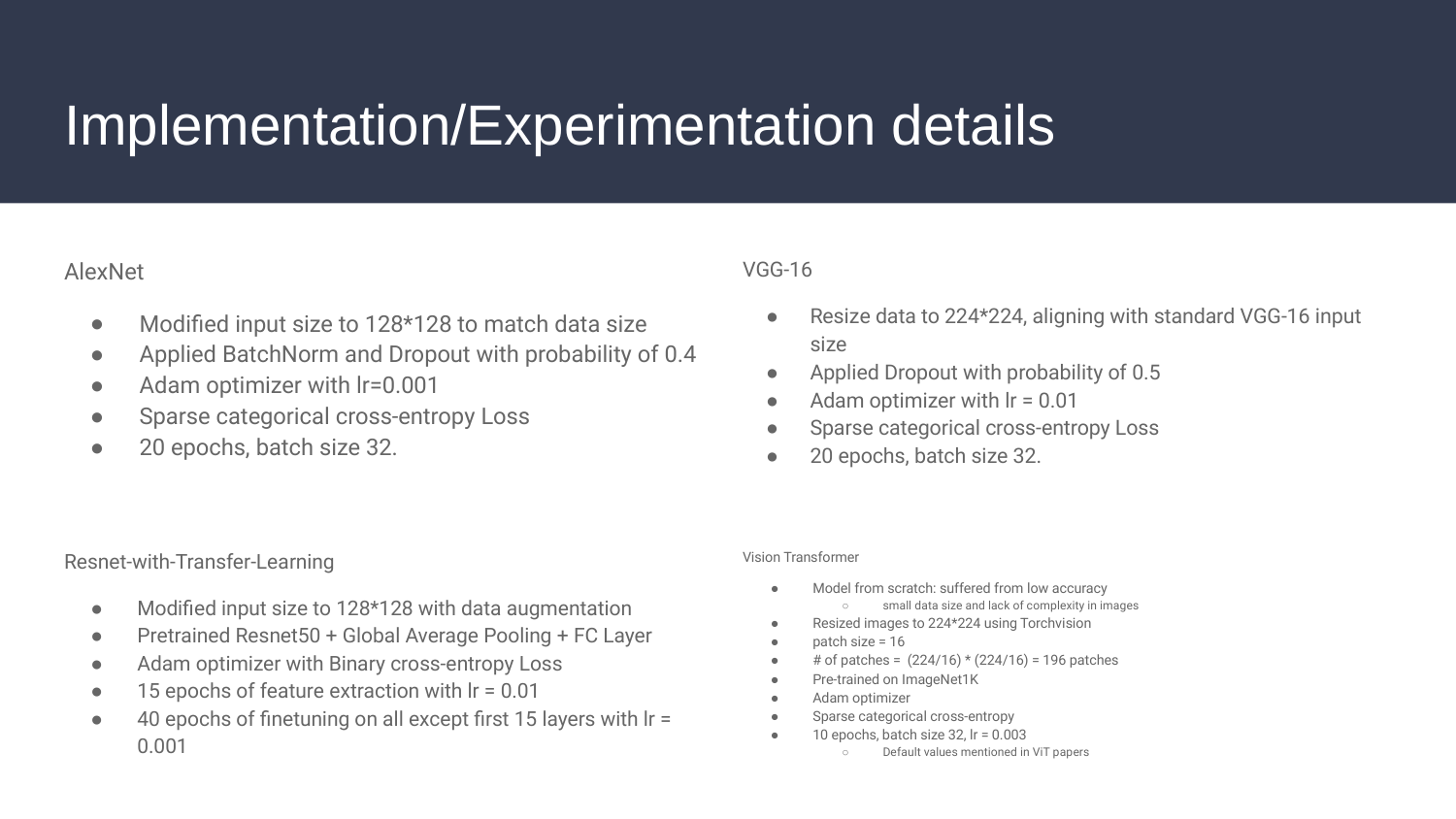

# Implementation/Experimentation details
AlexNet
Modified input size to 128*128 to match data size
Applied BatchNorm and Dropout with probability of 0.4
Adam optimizer with lr=0.001
Sparse categorical cross-entropy Loss
20 epochs, batch size 32.
VGG-16
Resize data to 224*224, aligning with standard VGG-16 input size
Applied Dropout with probability of 0.5
Adam optimizer with lr = 0.01
Sparse categorical cross-entropy Loss
20 epochs, batch size 32.
Resnet-with-Transfer-Learning
Modified input size to 128*128 with data augmentation
Pretrained Resnet50 + Global Average Pooling + FC Layer
Adam optimizer with Binary cross-entropy Loss
15 epochs of feature extraction with lr = 0.01
40 epochs of finetuning on all except first 15 layers with lr = 0.001
Vision Transformer
Model from scratch: suffered from low accuracy
small data size and lack of complexity in images
Resized images to 224*224 using Torchvision
patch size = 16
# of patches =  (224/16) * (224/16) = 196 patches
Pre-trained on ImageNet1K
Adam optimizer
Sparse categorical cross-entropy
10 epochs, batch size 32, lr = 0.003
Default values mentioned in ViT papers